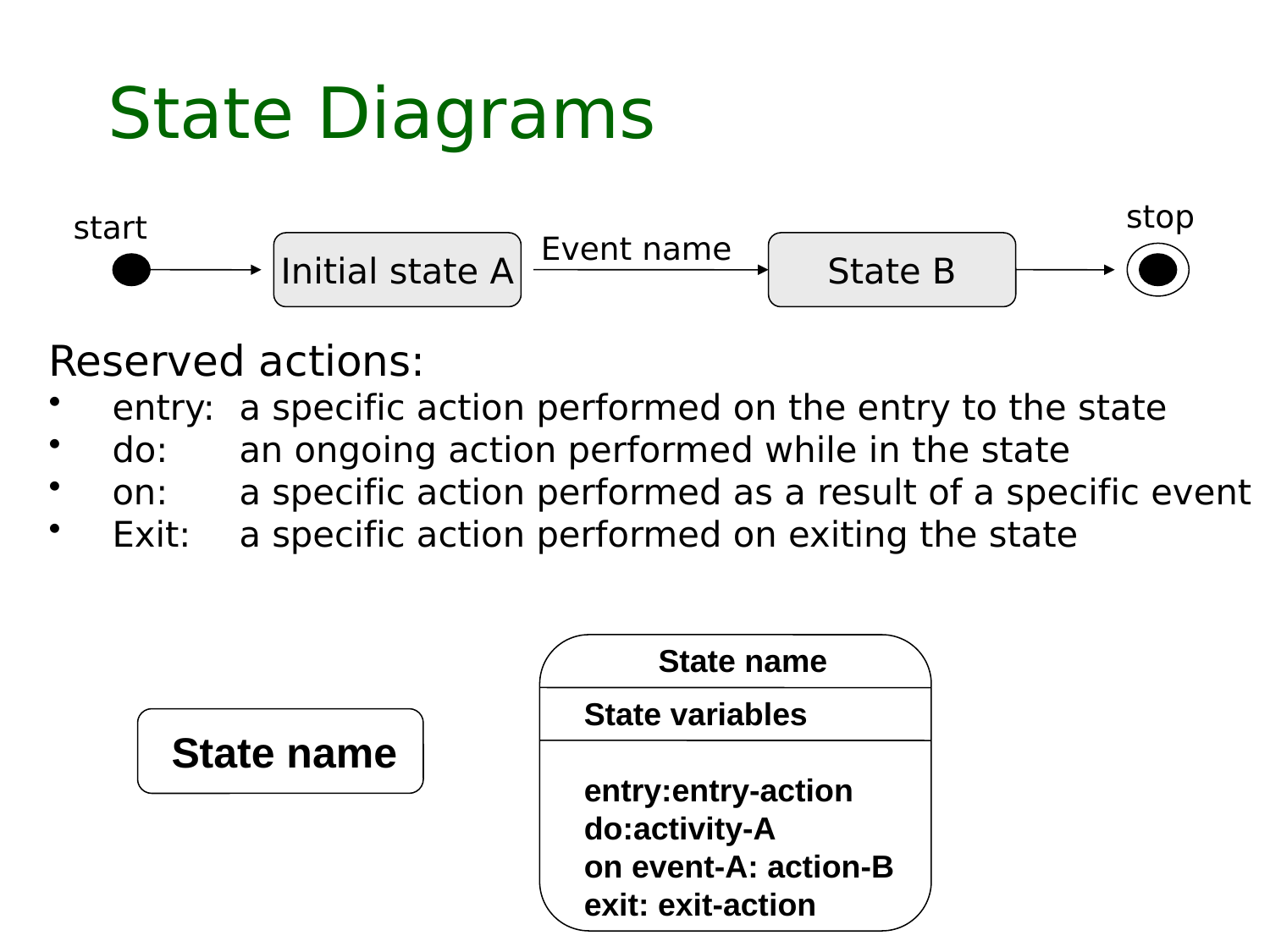

# State Diagrams
stop
start
Event name
Initial state A
State B

Reserved actions:
entry: 	a specific action performed on the entry to the state
do: 	an ongoing action performed while in the state
on: 	a specific action performed as a result of a specific event
Exit: 	a specific action performed on exiting the state

State name

State variables

entry:entry-action
do:activity-A
on event-A: action-B
exit: exit-action

State name